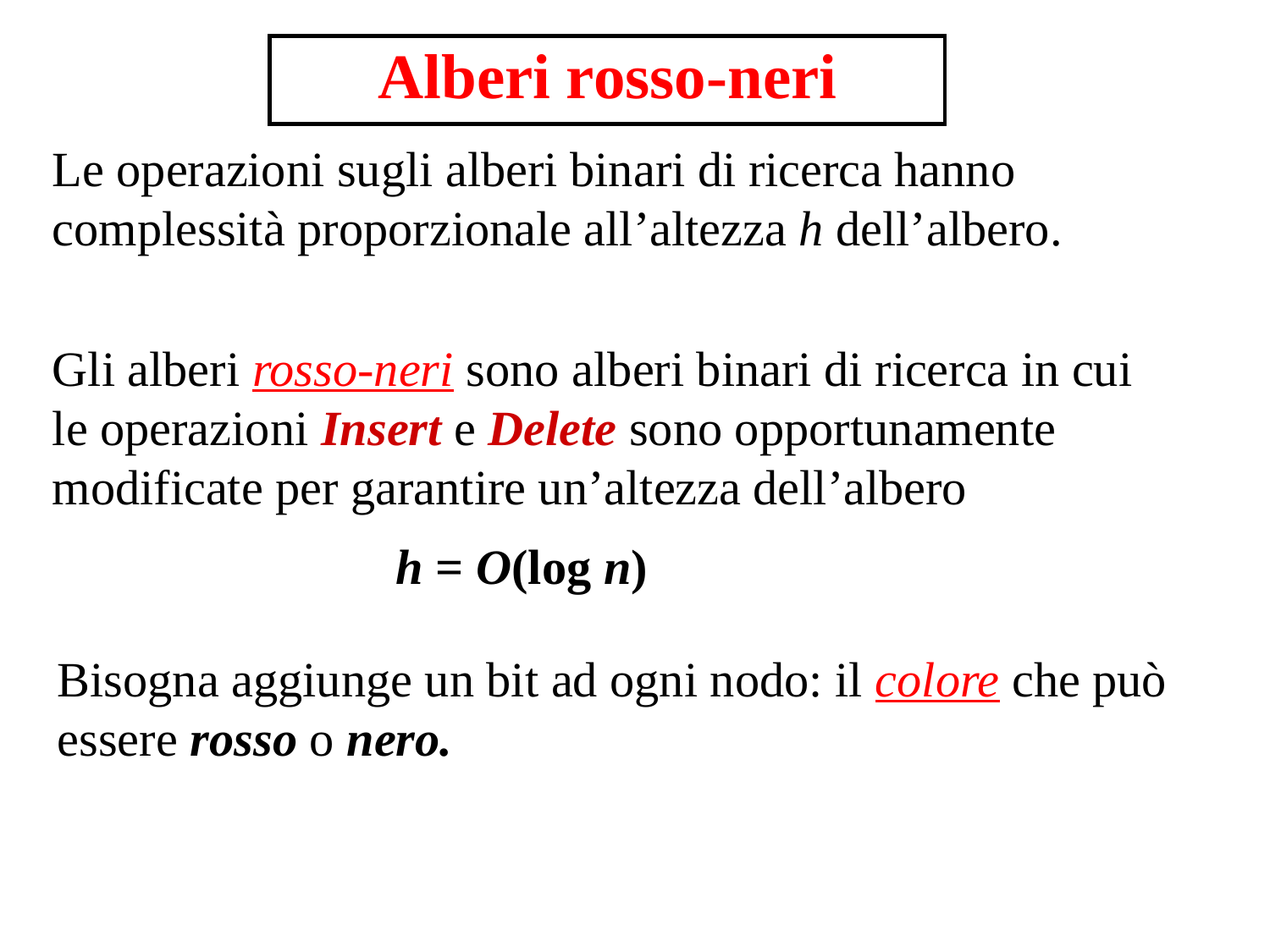

Alberi rosso-neri
Le operazioni sugli alberi binari di ricerca hanno complessità proporzionale all’altezza h dell’albero.
Gli alberi rosso-neri sono alberi binari di ricerca in cui le operazioni Insert e Delete sono opportunamente modificate per garantire un’altezza dell’albero
                            h = O(log n)
Bisogna aggiunge un bit ad ogni nodo: il colore che può essere rosso o nero.